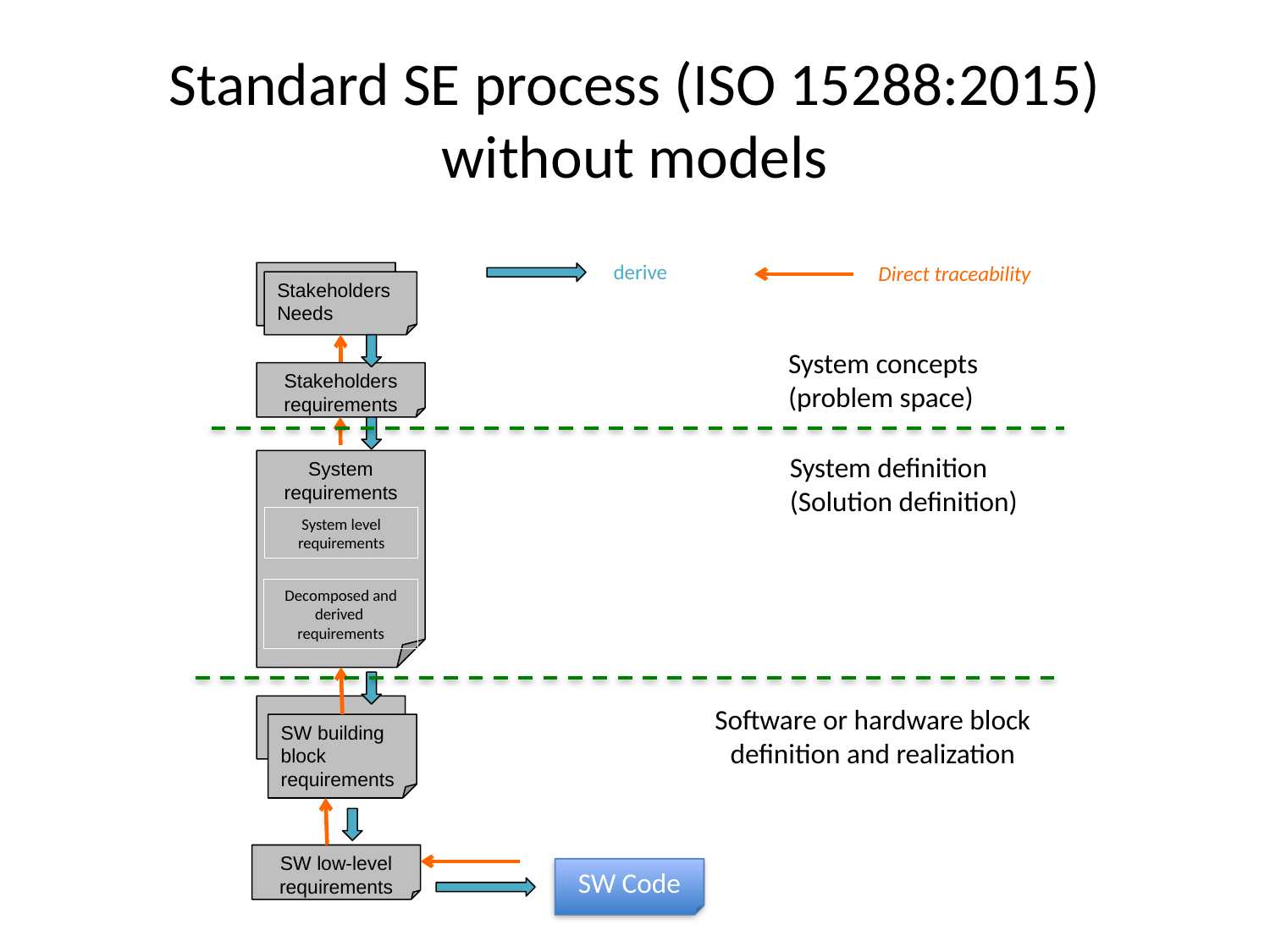

# Standard SE process (ISO 15288:2015) without models
derive
Direct traceability

Stakeholders Needs
System concepts (problem space)

Stakeholders
requirements

System definition
(Solution definition)
System requirements
System level requirements
Decomposed and derived  requirements

Software or hardware block definition and realization
SW building block requirements

SW low-level requirements
SW Code